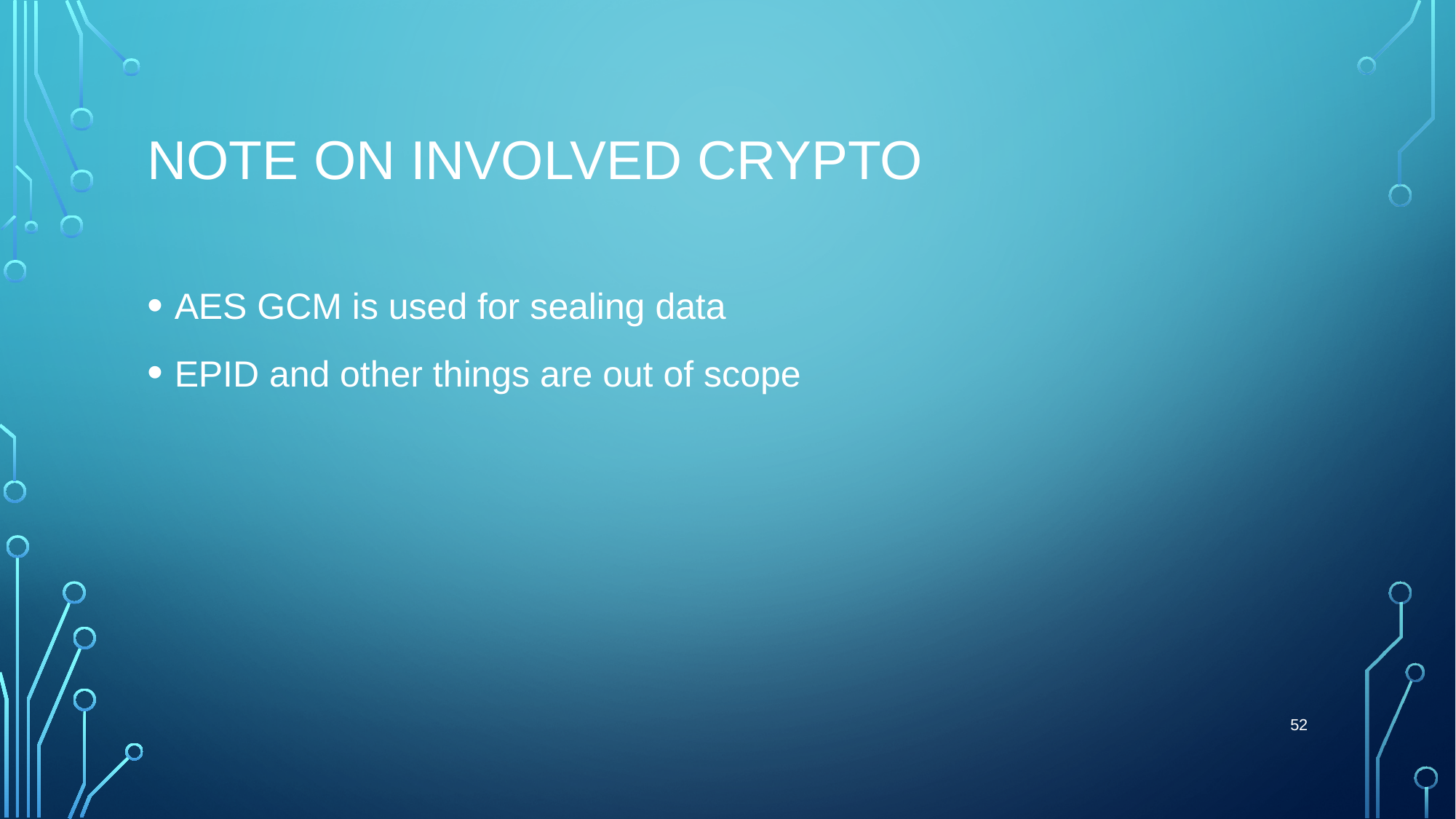

# Note on involved crypto
AES GCM is used for sealing data
EPID and other things are out of scope
52